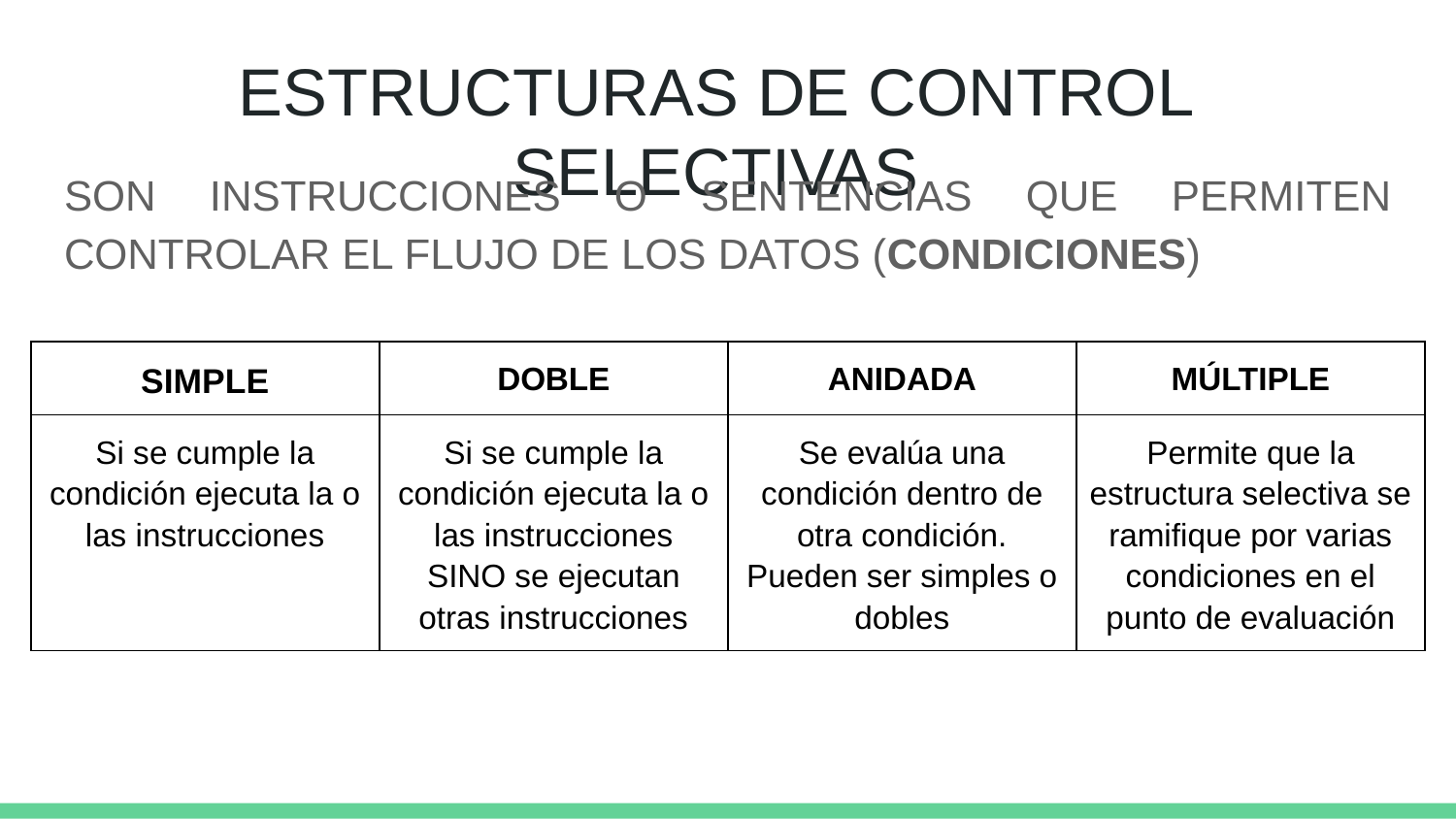

# ESTRUCTURAS DE CONTROL SELECTIVAS
SON INSTRUCCIONES O SENTENCIAS QUE PERMITEN CONTROLAR EL FLUJO DE LOS DATOS (CONDICIONES)

| SIMPLE | DOBLE | ANIDADA | MÚLTIPLE |
| --- | --- | --- | --- |
| Si se cumple la condición ejecuta la o las instrucciones | Si se cumple la condición ejecuta la o las instrucciones SINO se ejecutan otras instrucciones | Se evalúa una condición dentro de otra condición. Pueden ser simples o dobles | Permite que la estructura selectiva se ramifique por varias condiciones en el punto de evaluación |